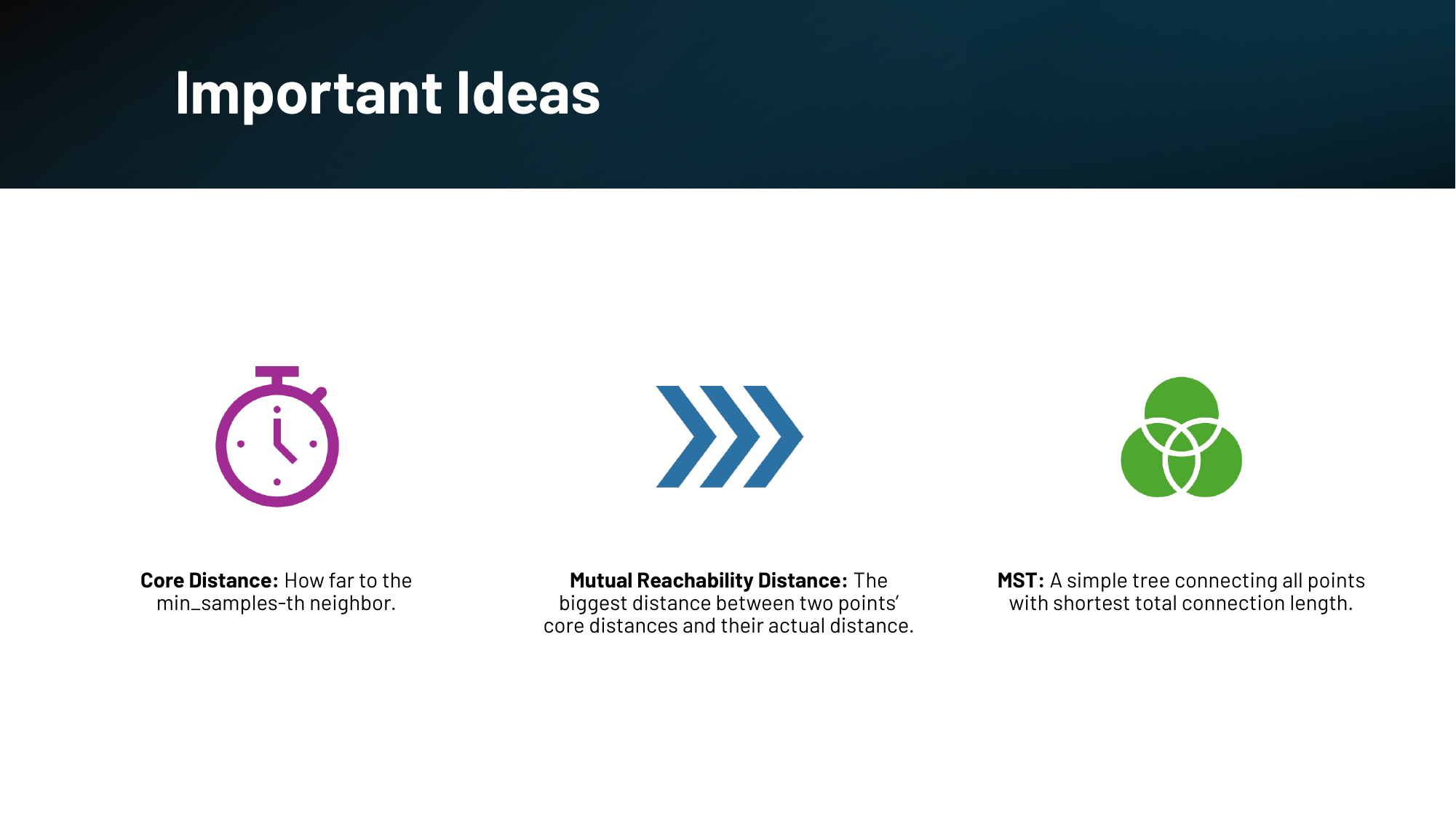

# Important Ideas
Core Distance: How far to the min_samples-th neighbor.
Mutual Reachability Distance: The biggest distance between two points’ core distances and their actual distance.
MST: A simple tree connecting all points with shortest total connection length.